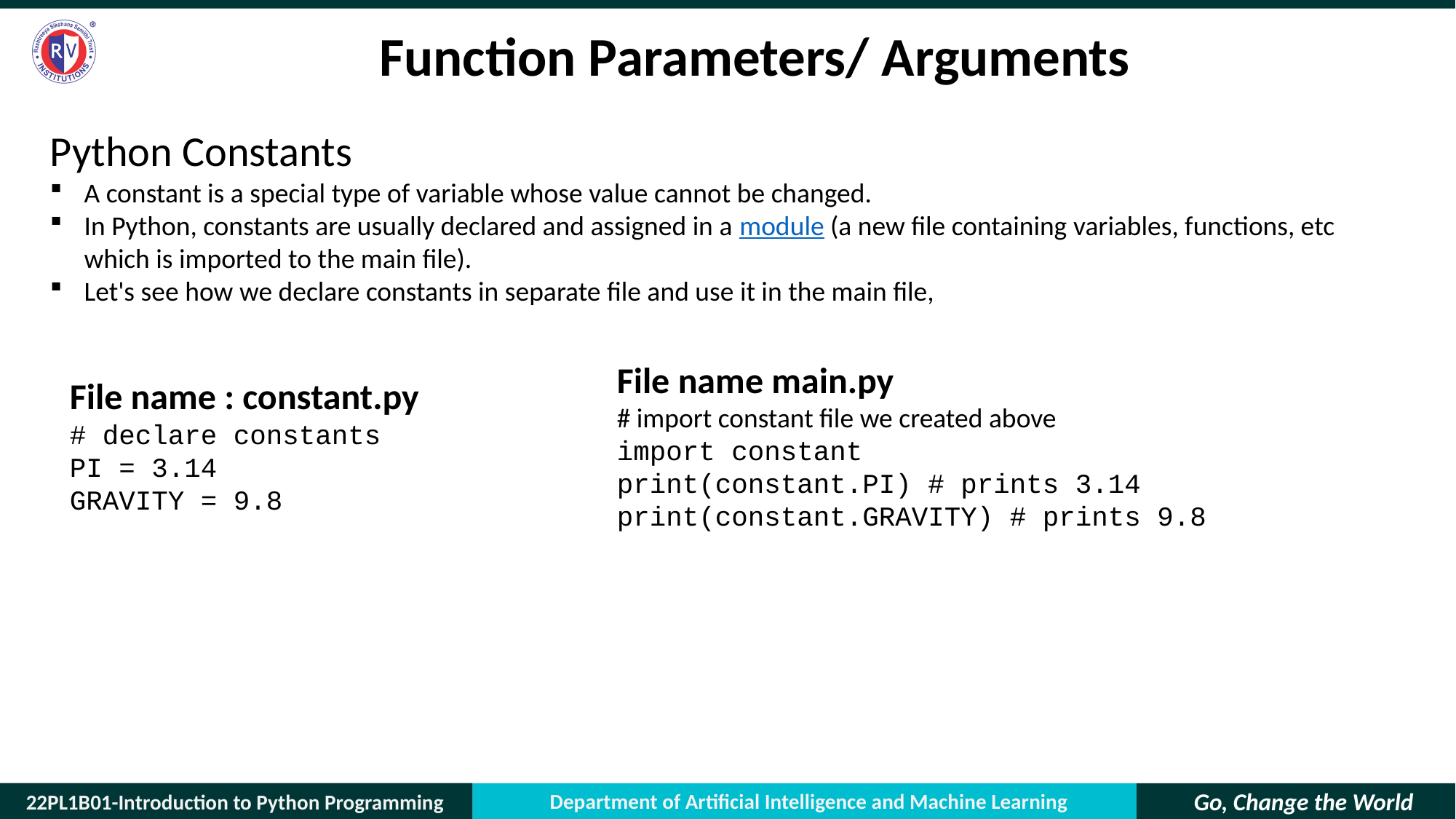

# Function Parameters/ Arguments
Python Constants
A constant is a special type of variable whose value cannot be changed.
In Python, constants are usually declared and assigned in a module (a new file containing variables, functions, etc which is imported to the main file).
Let's see how we declare constants in separate file and use it in the main file,
File name main.py
# import constant file we created above
import constant
print(constant.PI) # prints 3.14
print(constant.GRAVITY) # prints 9.8
File name : constant.py
# declare constants
PI = 3.14
GRAVITY = 9.8